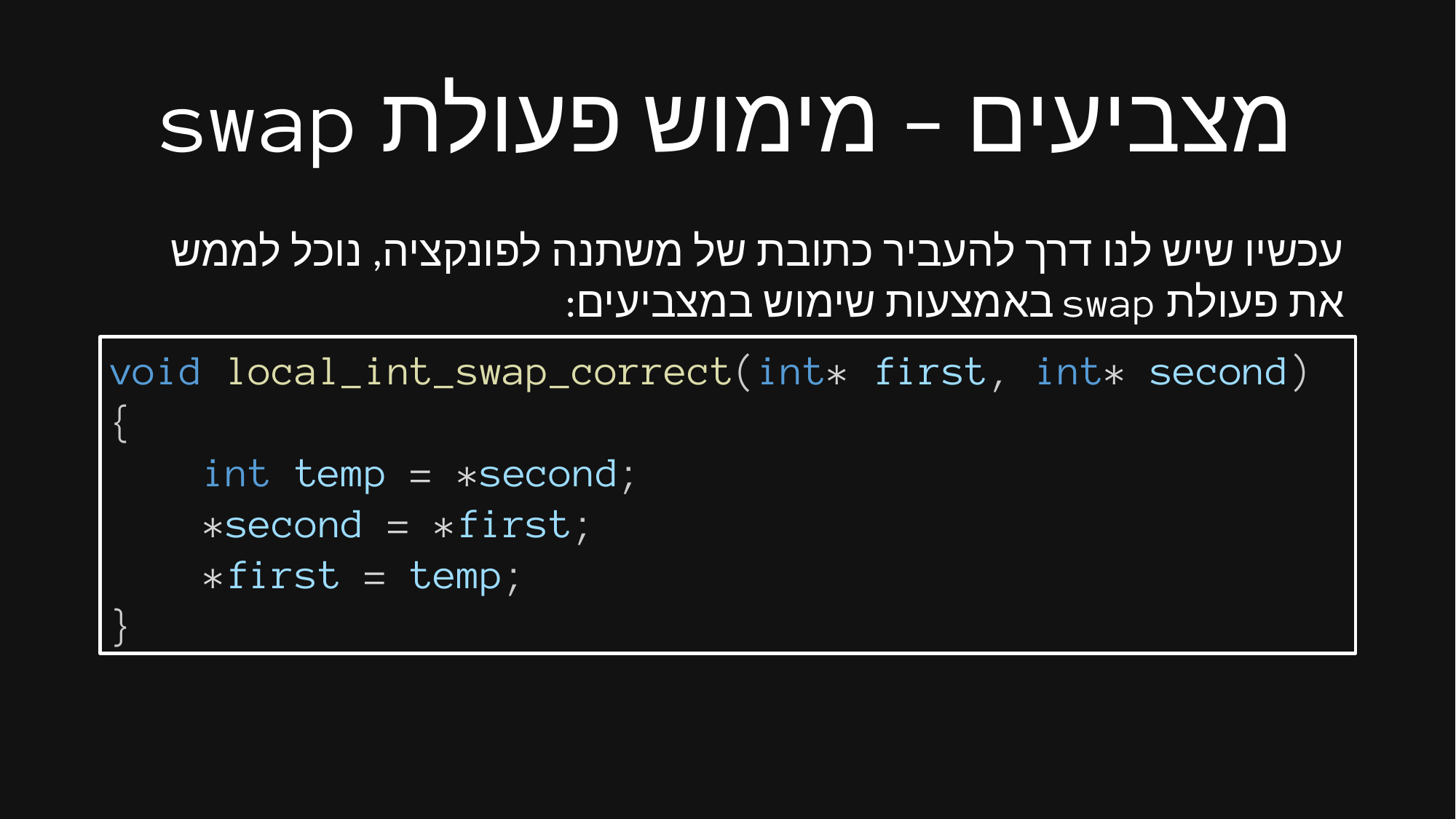

# מצביעים – מימוש פעולת swap
עכשיו שיש לנו דרך להעביר כתובת של משתנה לפונקציה, נוכל לממש את פעולת swap באמצעות שימוש במצביעים:
void local_int_swap_correct(int* first, int* second)
{
    int temp = *second;
    *second = *first;
    *first = temp;
}